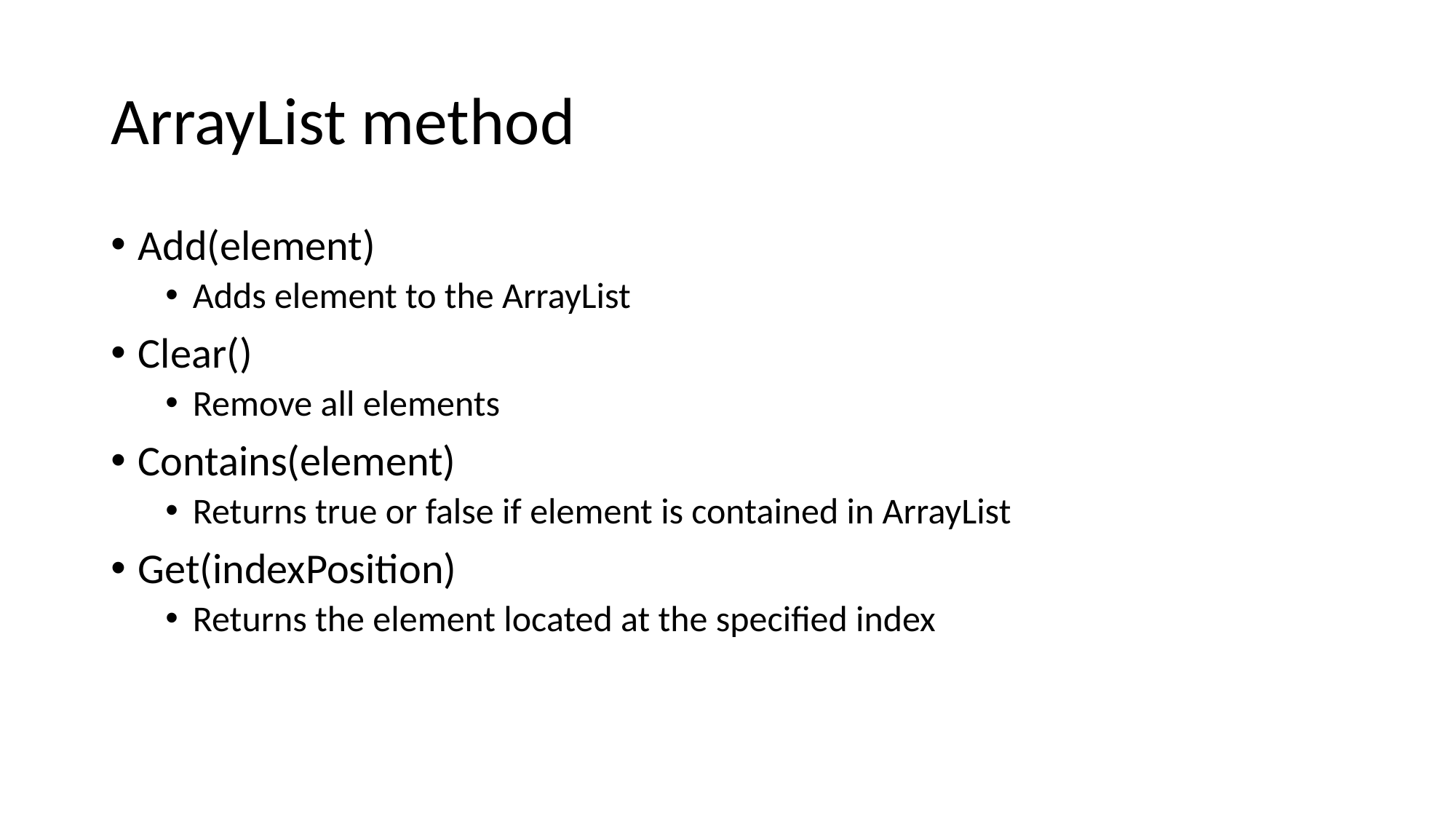

# ArrayList method
Add(element)
Adds element to the ArrayList
Clear()
Remove all elements
Contains(element)
Returns true or false if element is contained in ArrayList
Get(indexPosition)
Returns the element located at the specified index